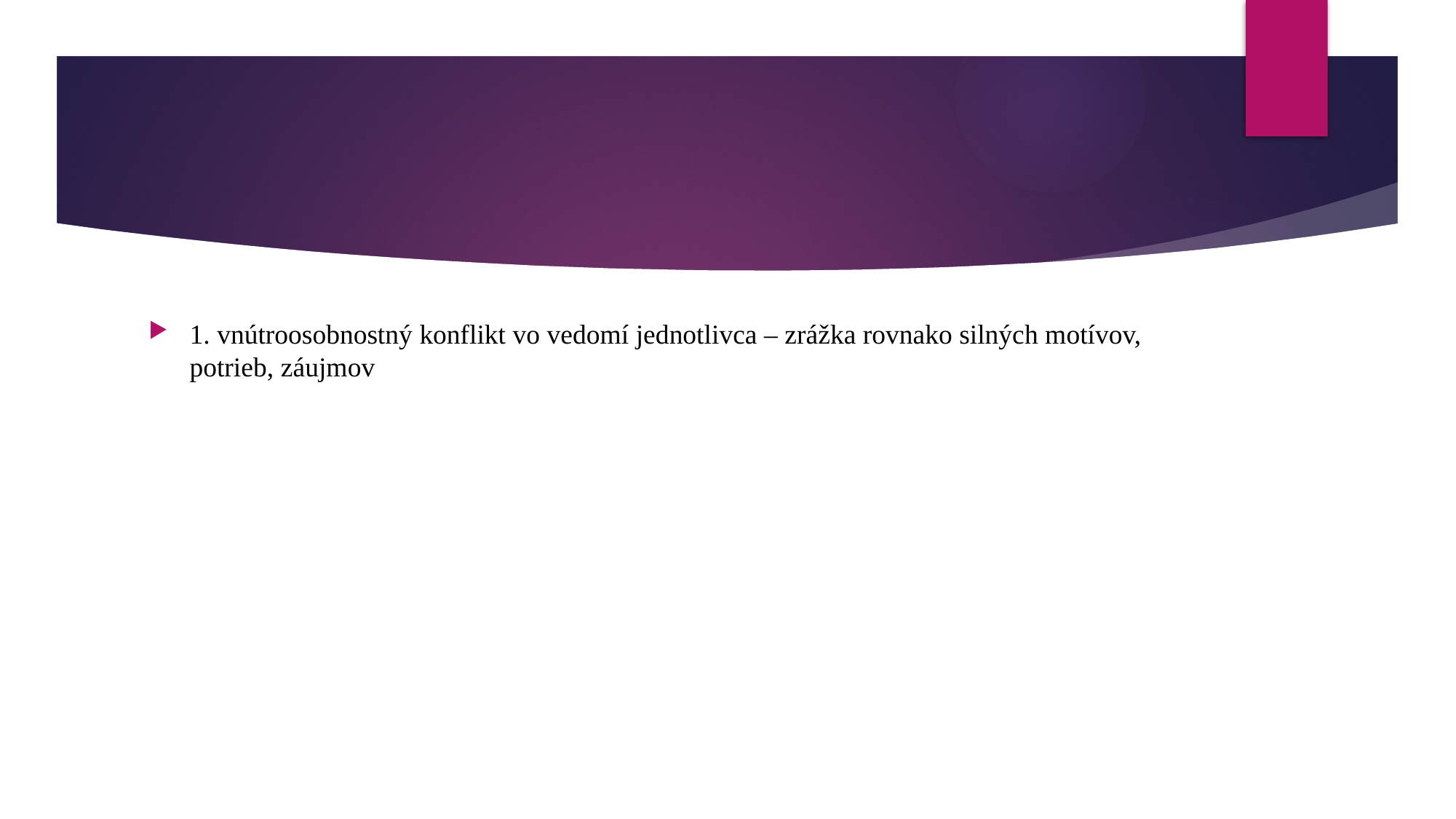

#
1. vnútroosobnostný konflikt vo vedomí jednotlivca – zrážka rovnako silných motívov, potrieb, záujmov